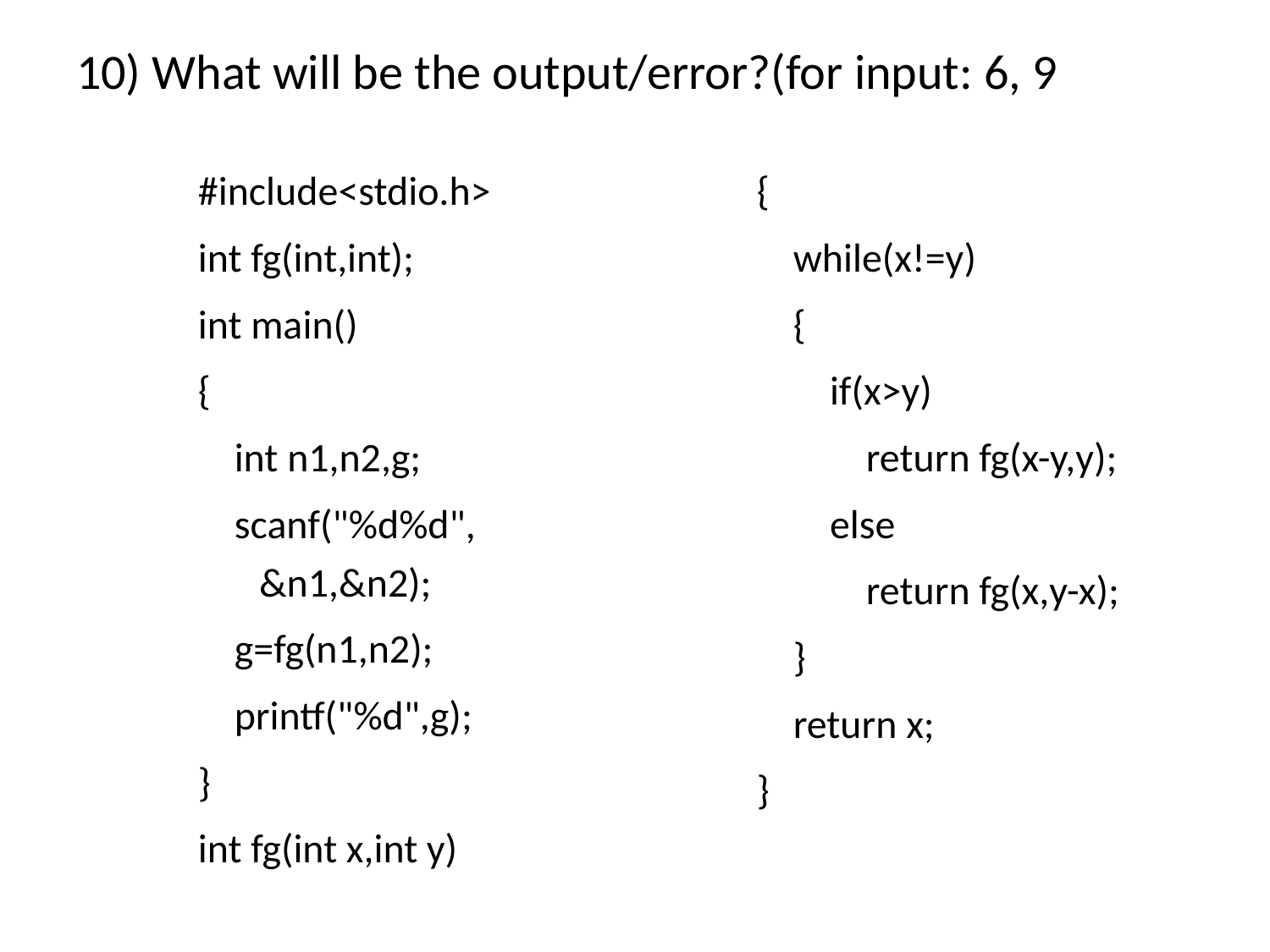

# 10) What will be the output/error?(for input: 6, 9
#include<stdio.h>
int fg(int,int);
int main()
{
    int n1,n2,g;
    scanf("%d%d", &n1,&n2);
    g=fg(n1,n2);
    printf("%d",g);
}
int fg(int x,int y)
{
    while(x!=y)
    {
        if(x>y)
            return fg(x-y,y);
        else
            return fg(x,y-x);
    }
    return x;
}